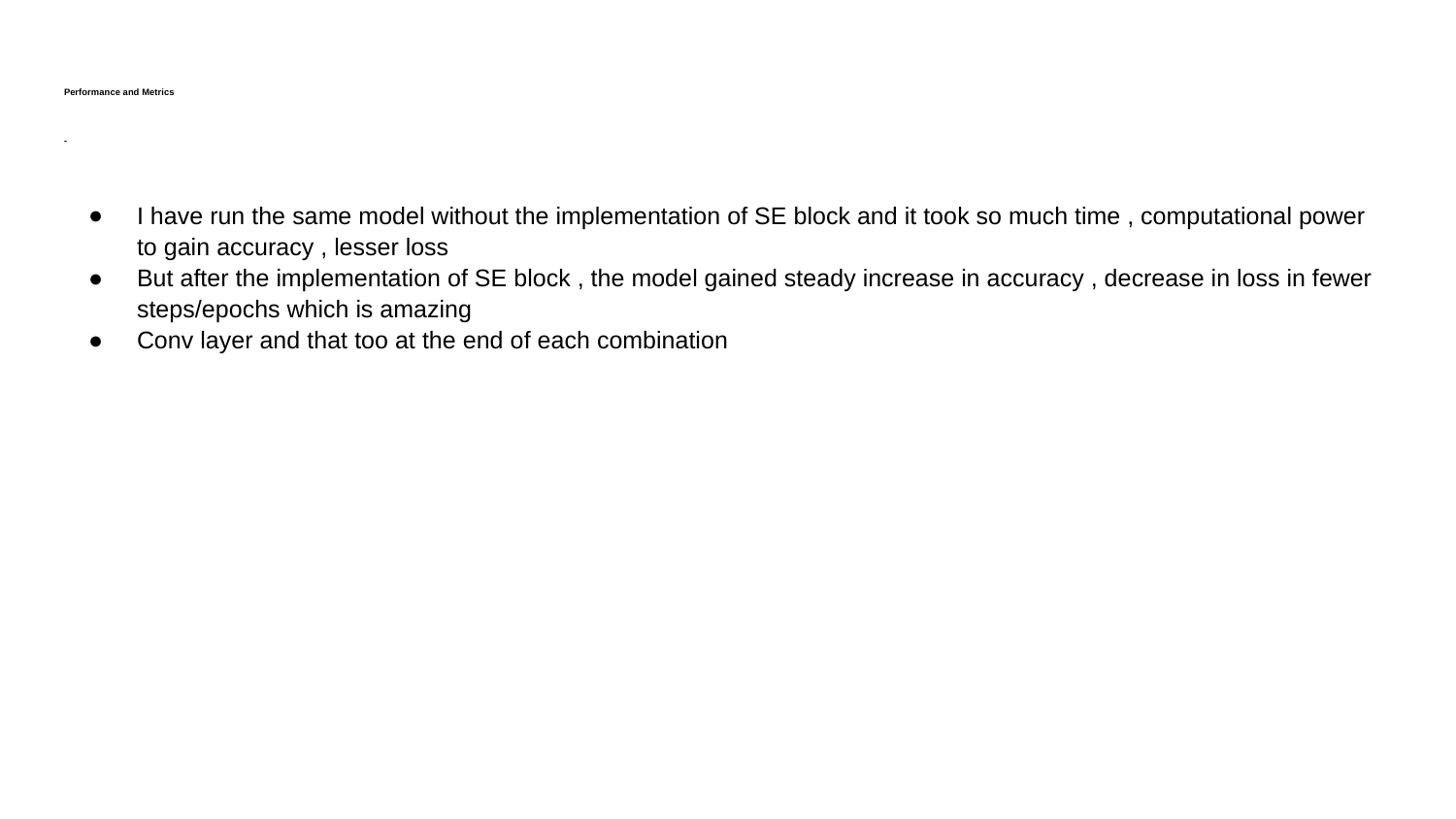

# Performance and Metrics

-

I have run the same model without the implementation of SE block and it took so much time , computational power to gain accuracy , lesser loss
But after the implementation of SE block , the model gained steady increase in accuracy , decrease in loss in fewer steps/epochs which is amazing
Conv layer and that too at the end of each combination